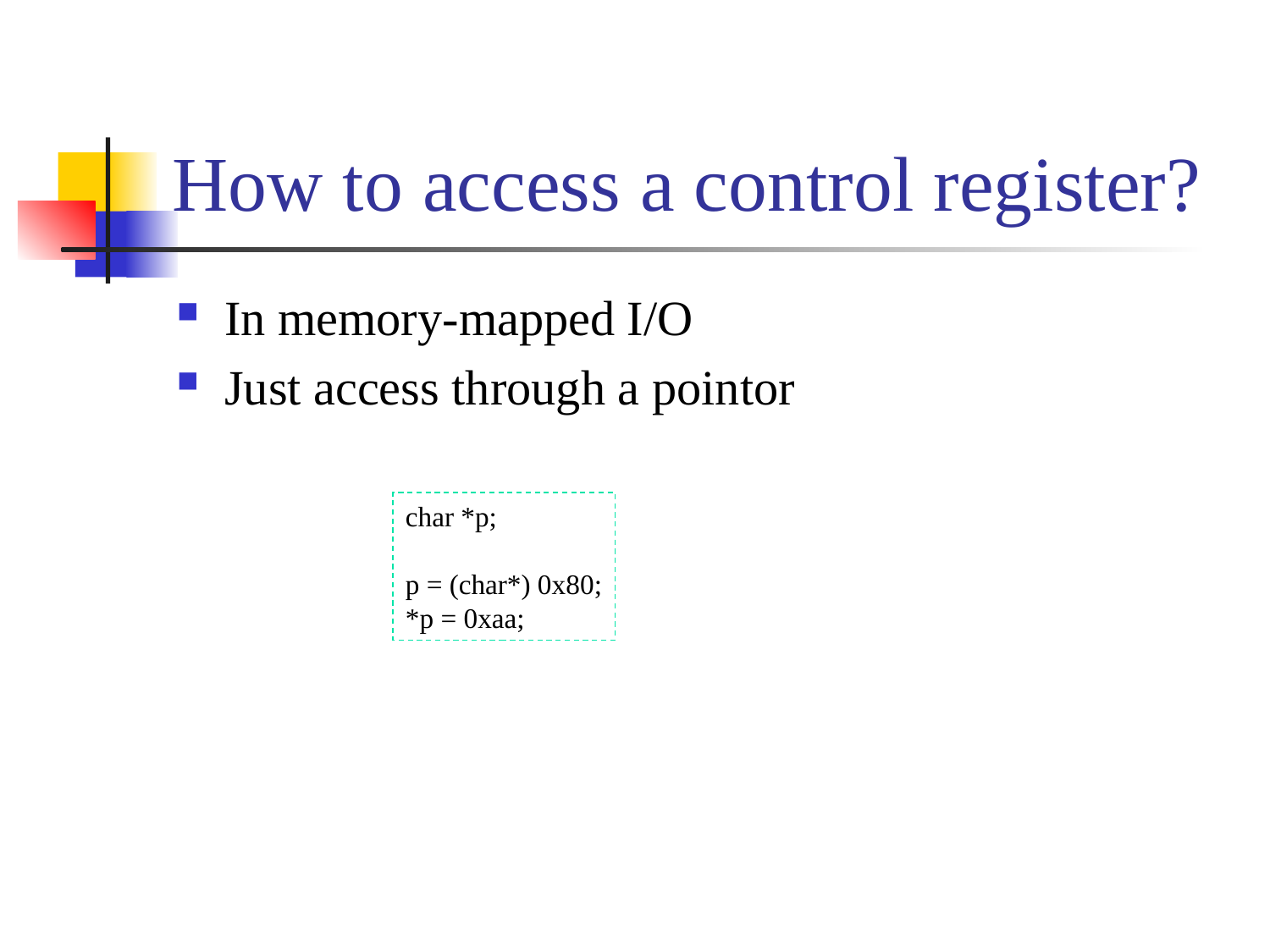

# How to access a control register?
In memory-mapped I/O
Just access through a pointor
char *p;

p = (char*) 0x80;
*p = 0xaa;